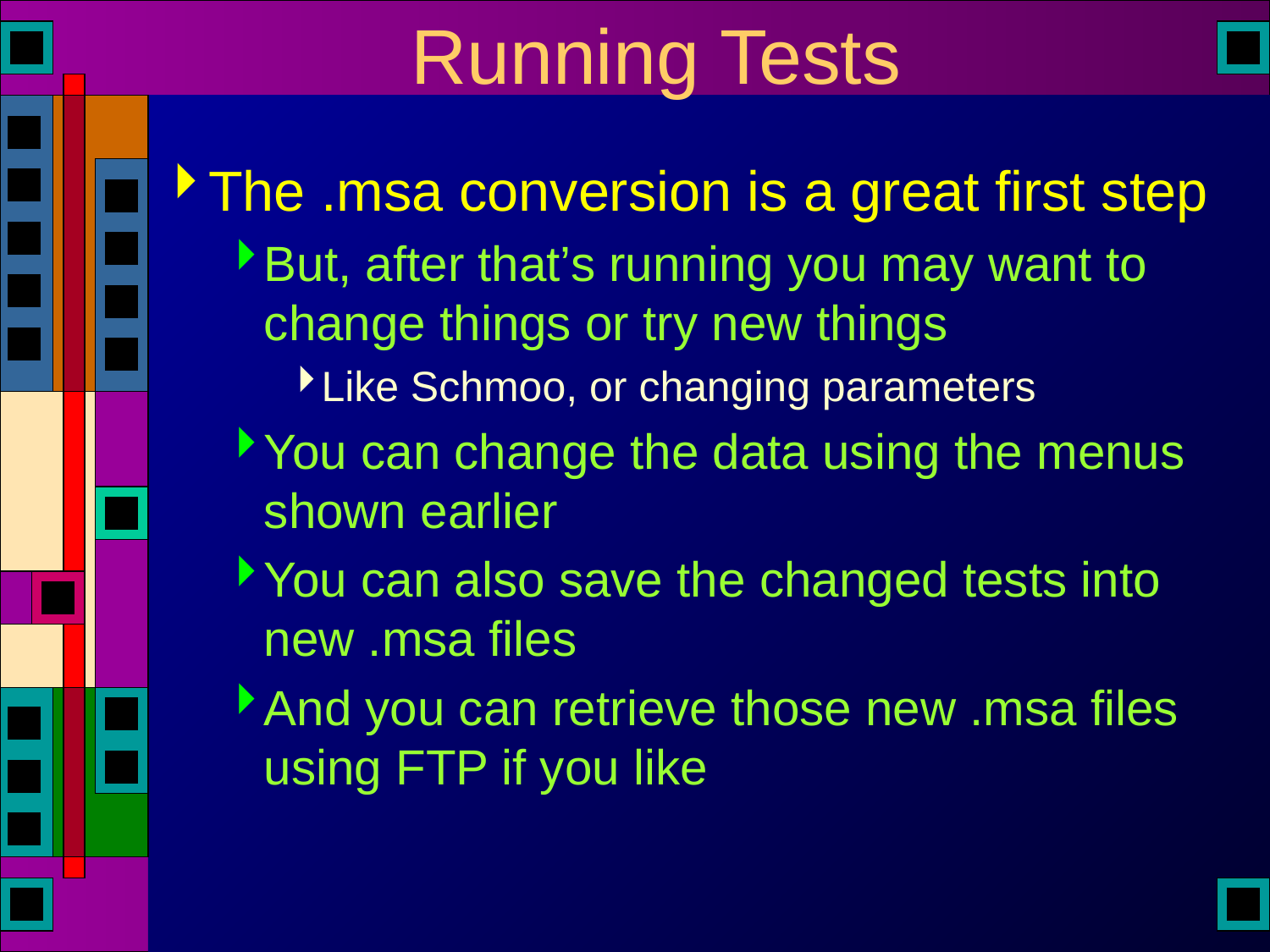

# Running Tests
The .msa conversion is a great first step
But, after that’s running you may want to change things or try new things
Like Schmoo, or changing parameters
You can change the data using the menus shown earlier
You can also save the changed tests into new .msa files
And you can retrieve those new .msa files using FTP if you like